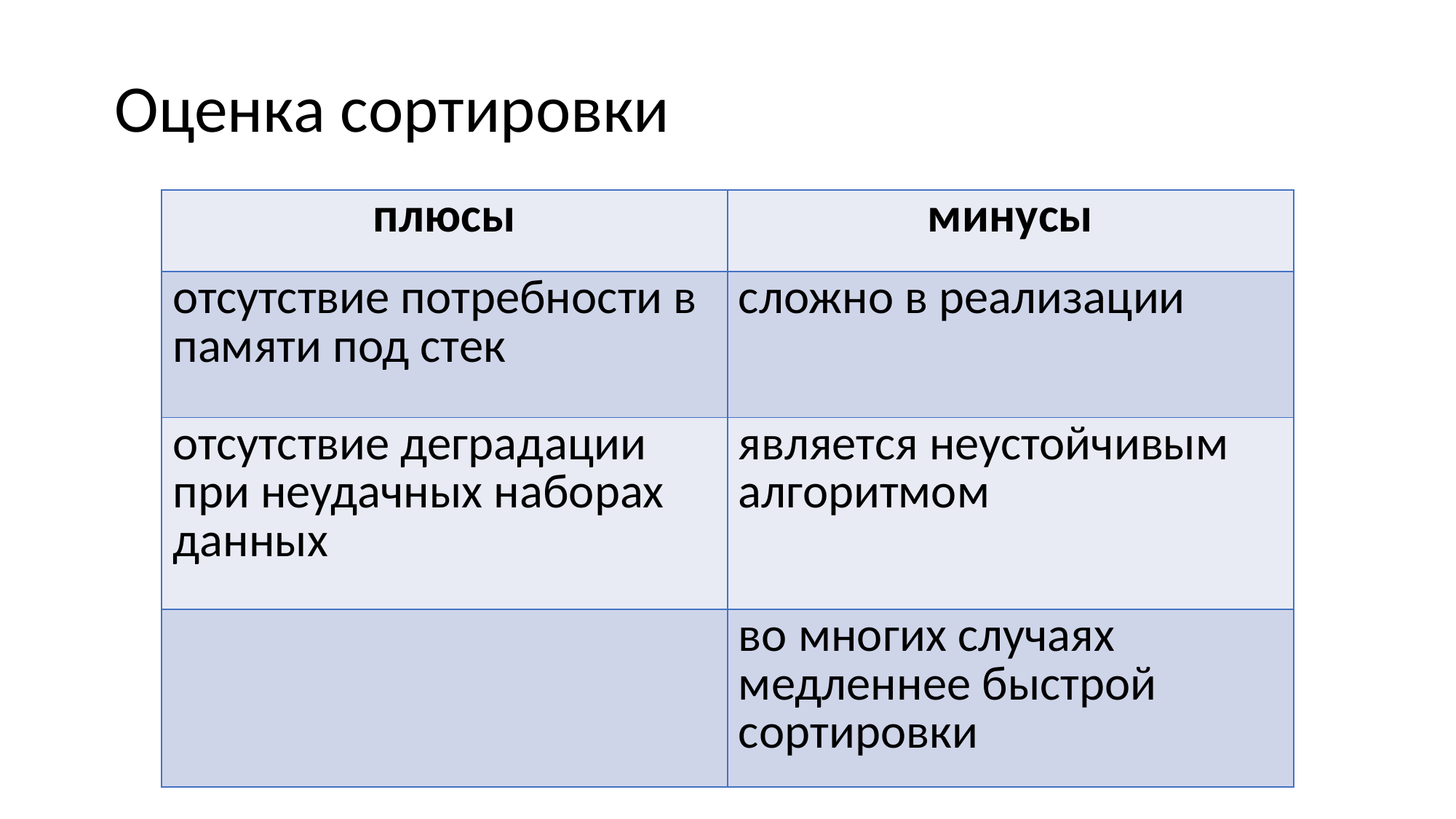

# Оценка сортировки
| плюсы | минусы |
| --- | --- |
| отсутствие потребности в памяти под стек | сложно в реализации |
| отсутствие деградации при неудачных наборах данных | является неустойчивым алгоритмом |
|  | во многих случаях медленнее быстрой сортировки |